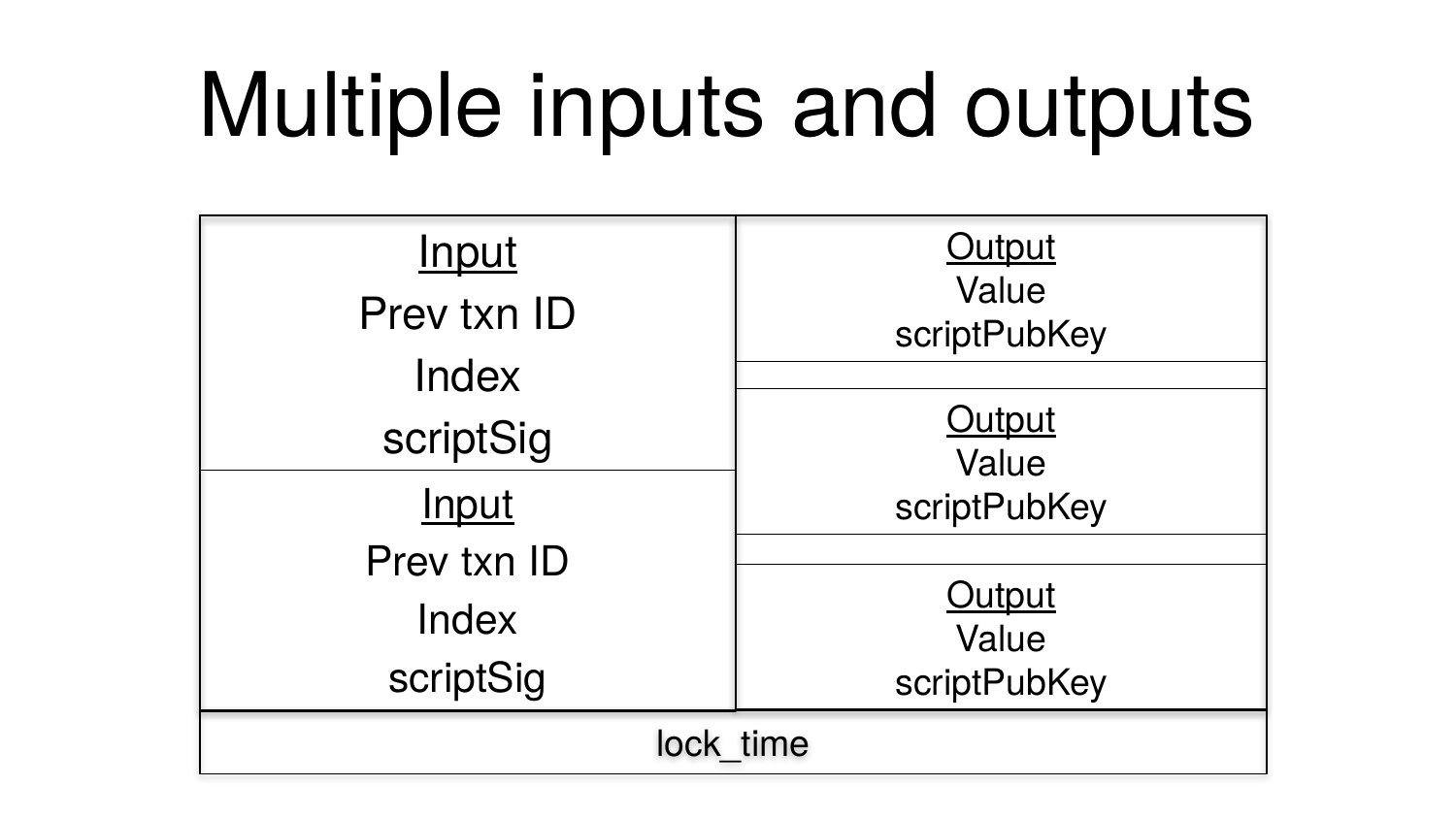

# Multiple inputs and outputs
Input
Prev txn ID
Index
scriptSig

Output
Value
scriptPubKey
Output
Value
scriptPubKey
Input
Prev txn ID
Index
scriptSig
Output
Value
scriptPubKey
lock_time